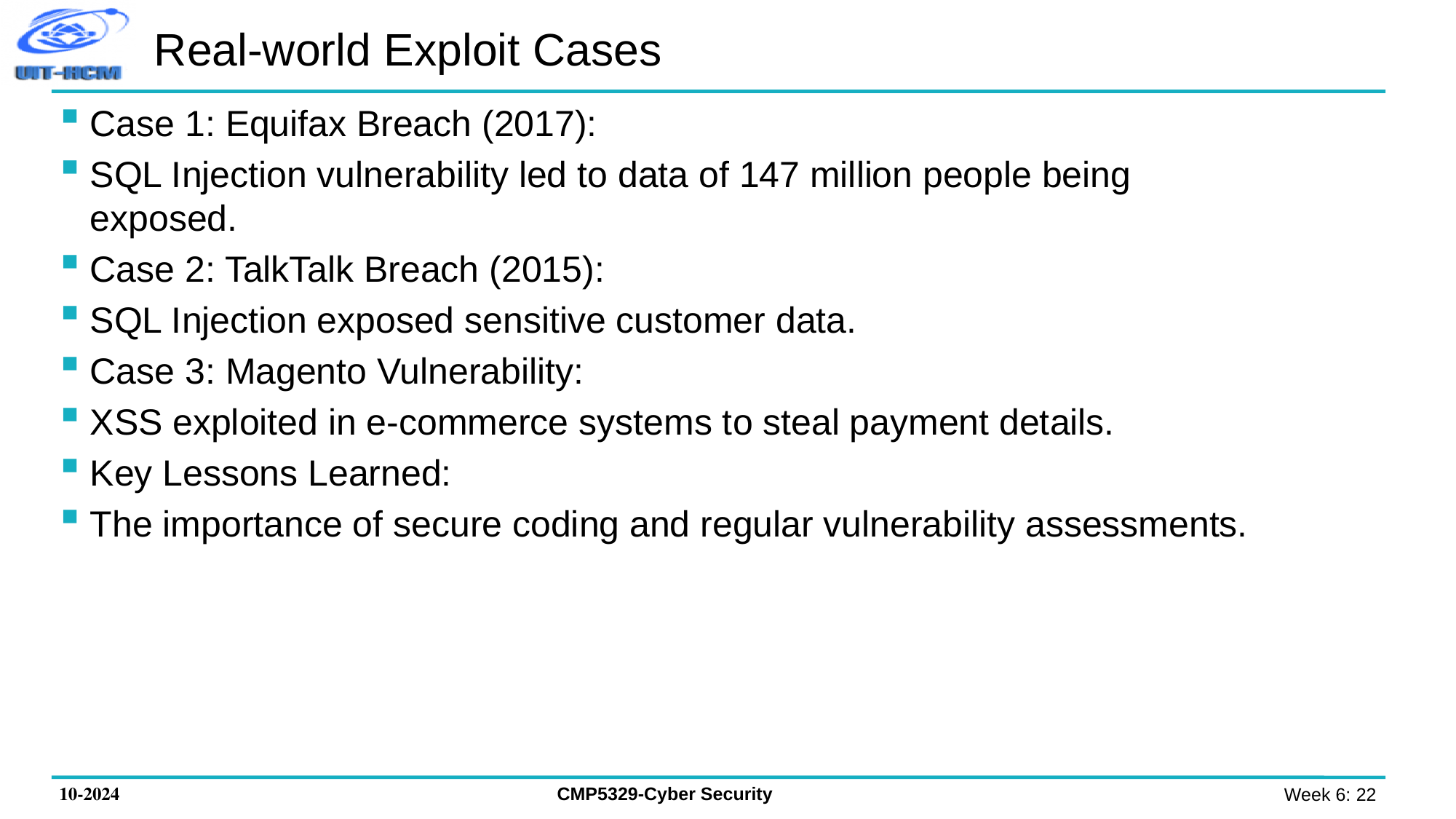

# Real-world Exploit Cases
Case 1: Equifax Breach (2017):
SQL Injection vulnerability led to data of 147 million people being exposed.
Case 2: TalkTalk Breach (2015):
SQL Injection exposed sensitive customer data.
Case 3: Magento Vulnerability:
XSS exploited in e-commerce systems to steal payment details.
Key Lessons Learned:
The importance of secure coding and regular vulnerability assessments.